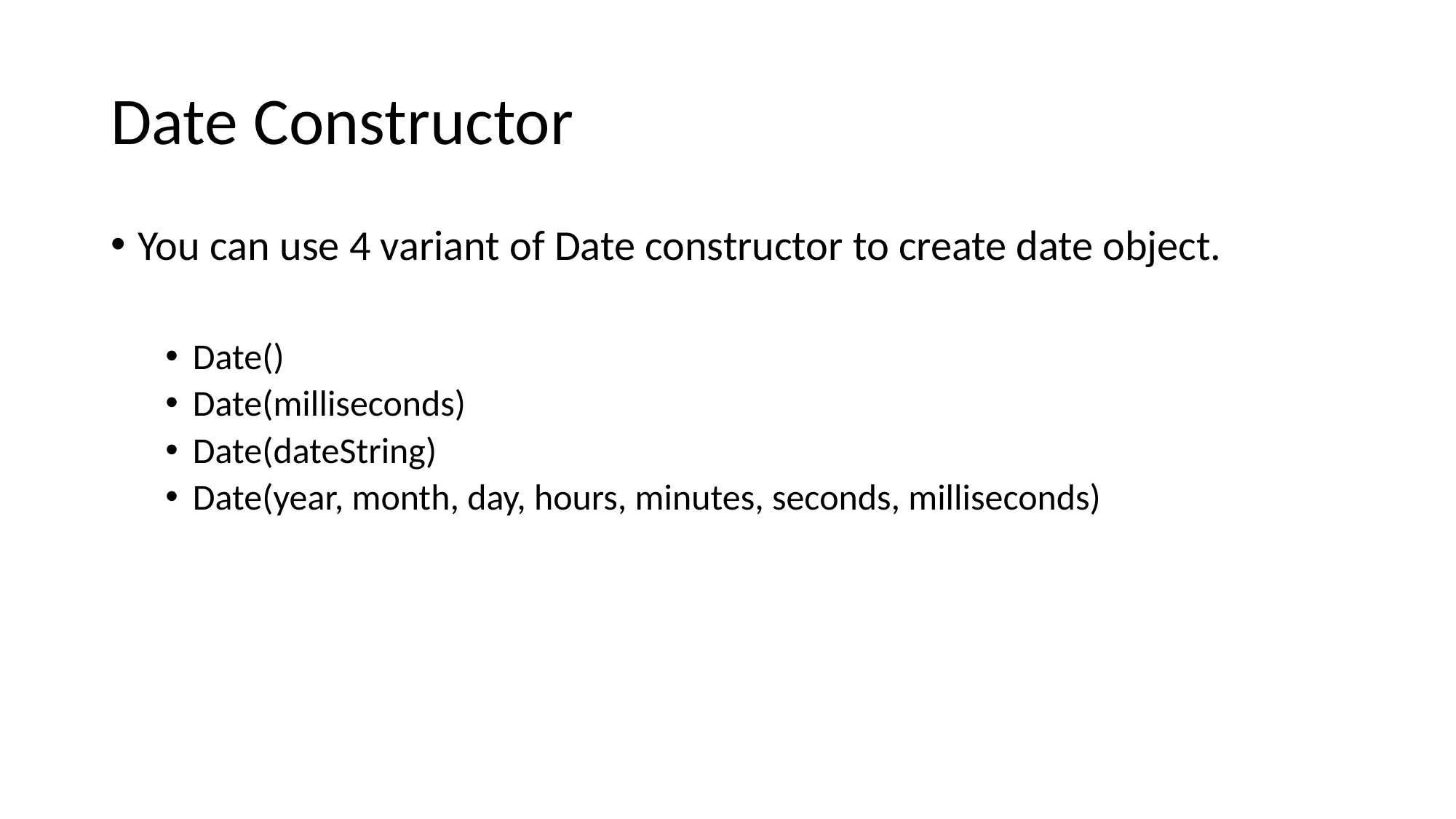

# Date Constructor
You can use 4 variant of Date constructor to create date object.

Date()
Date(milliseconds)
Date(dateString)
Date(year, month, day, hours, minutes, seconds, milliseconds)